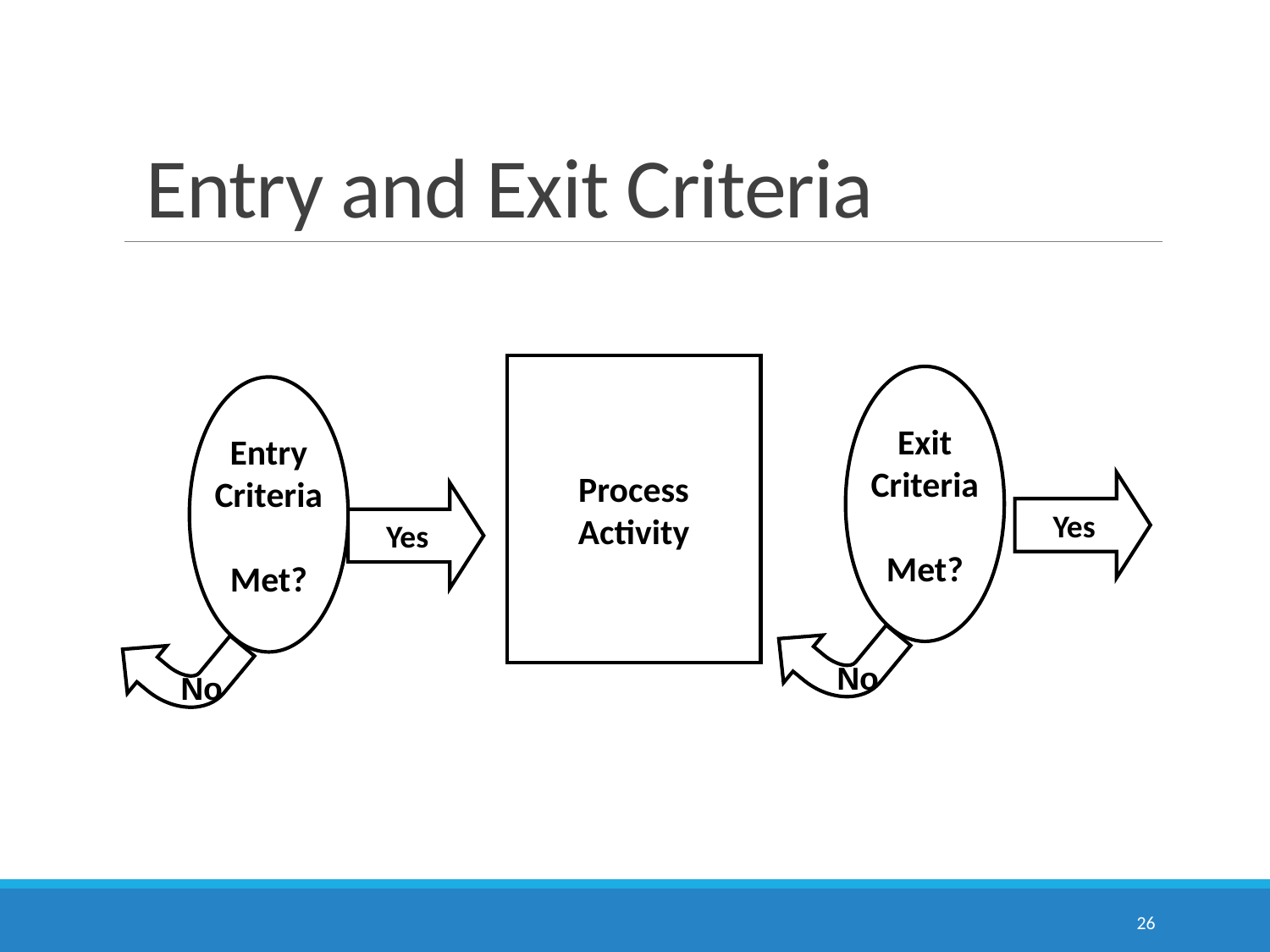

# Entry and Exit Criteria
Process
Activity
Exit
Criteria

Met?
Entry
Criteria

Met?
Yes
Yes

No
No
26